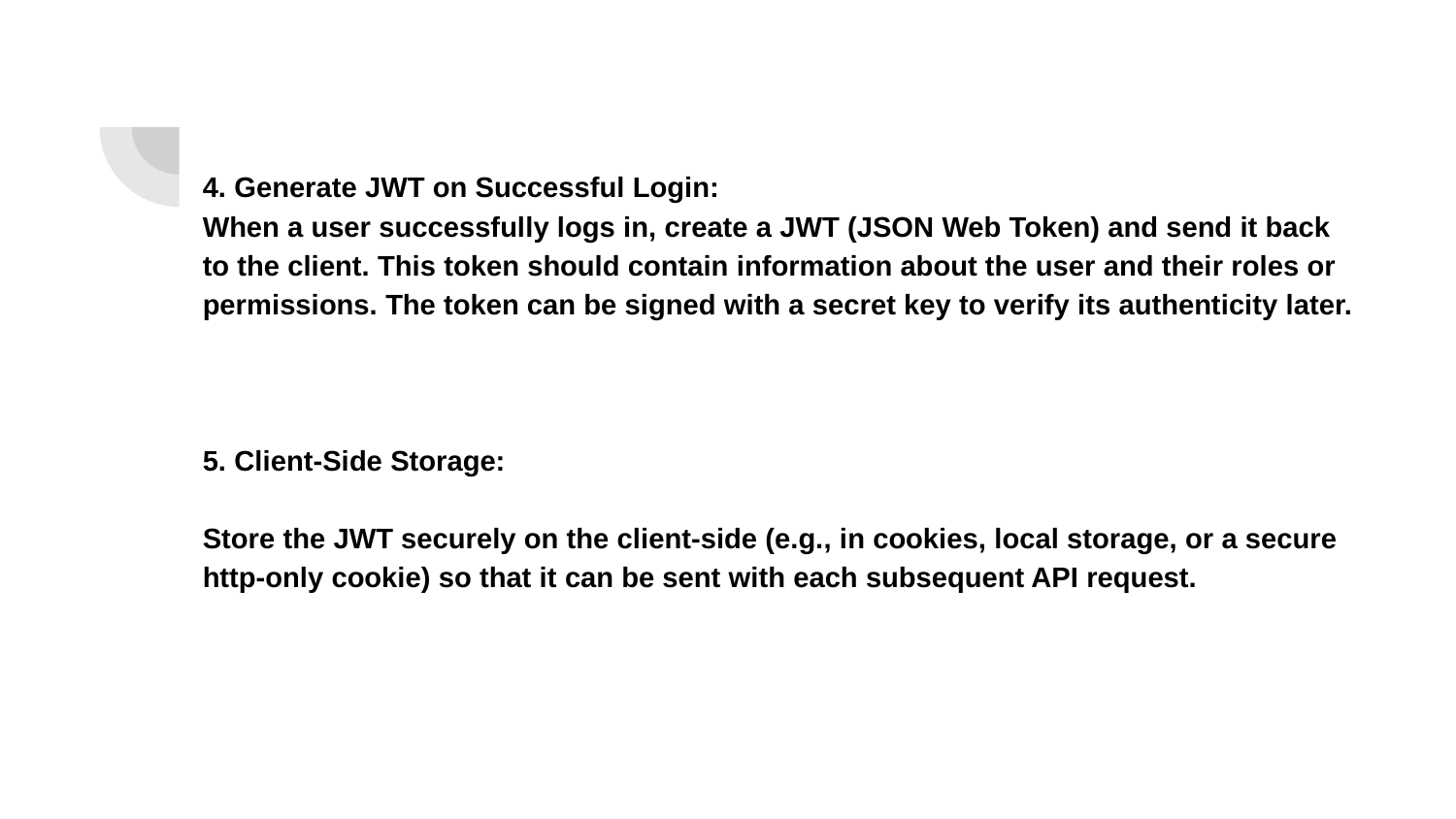

4. Generate JWT on Successful Login:
When a user successfully logs in, create a JWT (JSON Web Token) and send it back to the client. This token should contain information about the user and their roles or permissions. The token can be signed with a secret key to verify its authenticity later.

5. Client-Side Storage:

Store the JWT securely on the client-side (e.g., in cookies, local storage, or a secure http-only cookie) so that it can be sent with each subsequent API request.